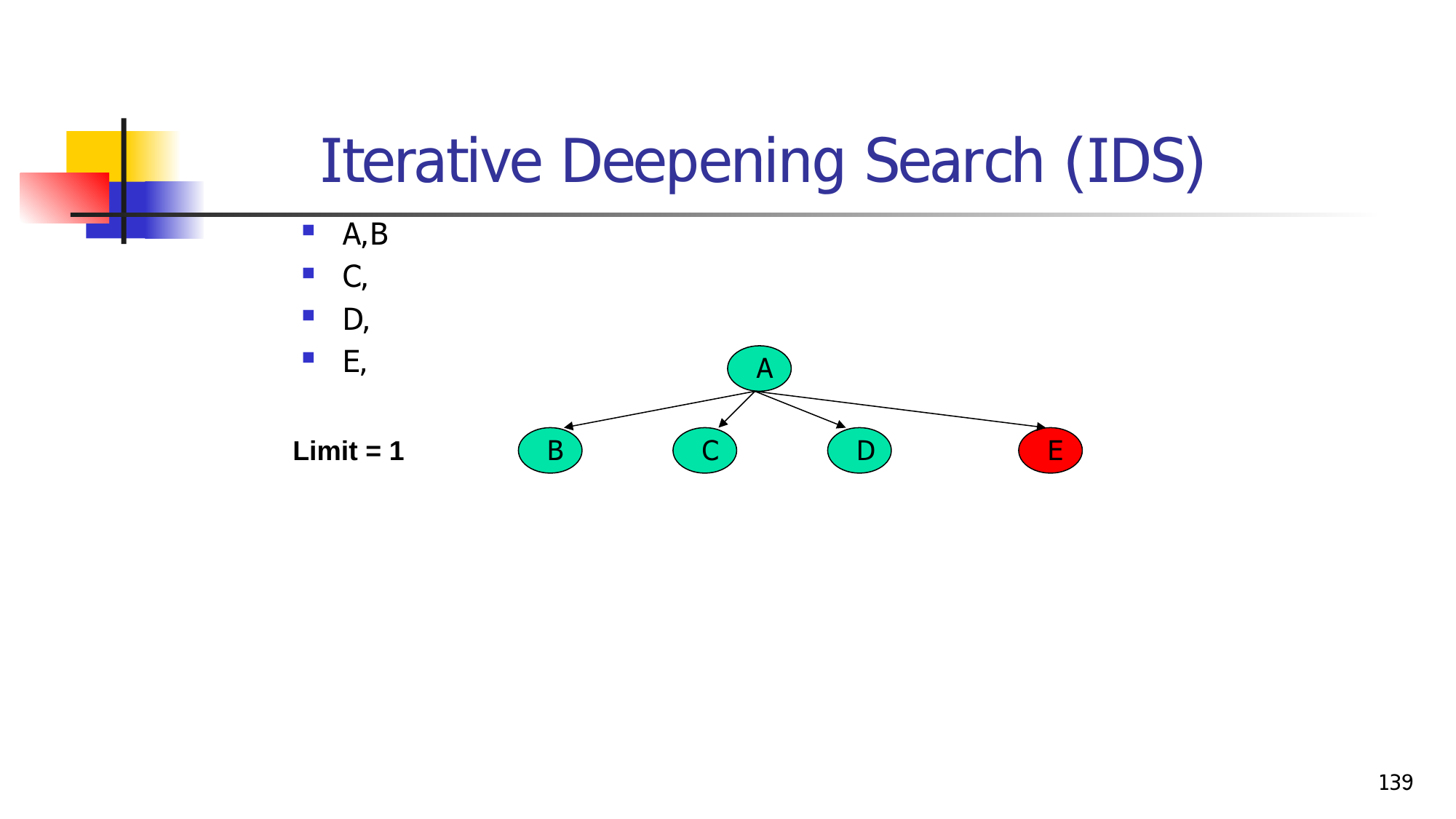

# Iterative Deepening Search (IDS)
A,B
C,
D,
E,

A

B

C

D

E
Limit = 1
139